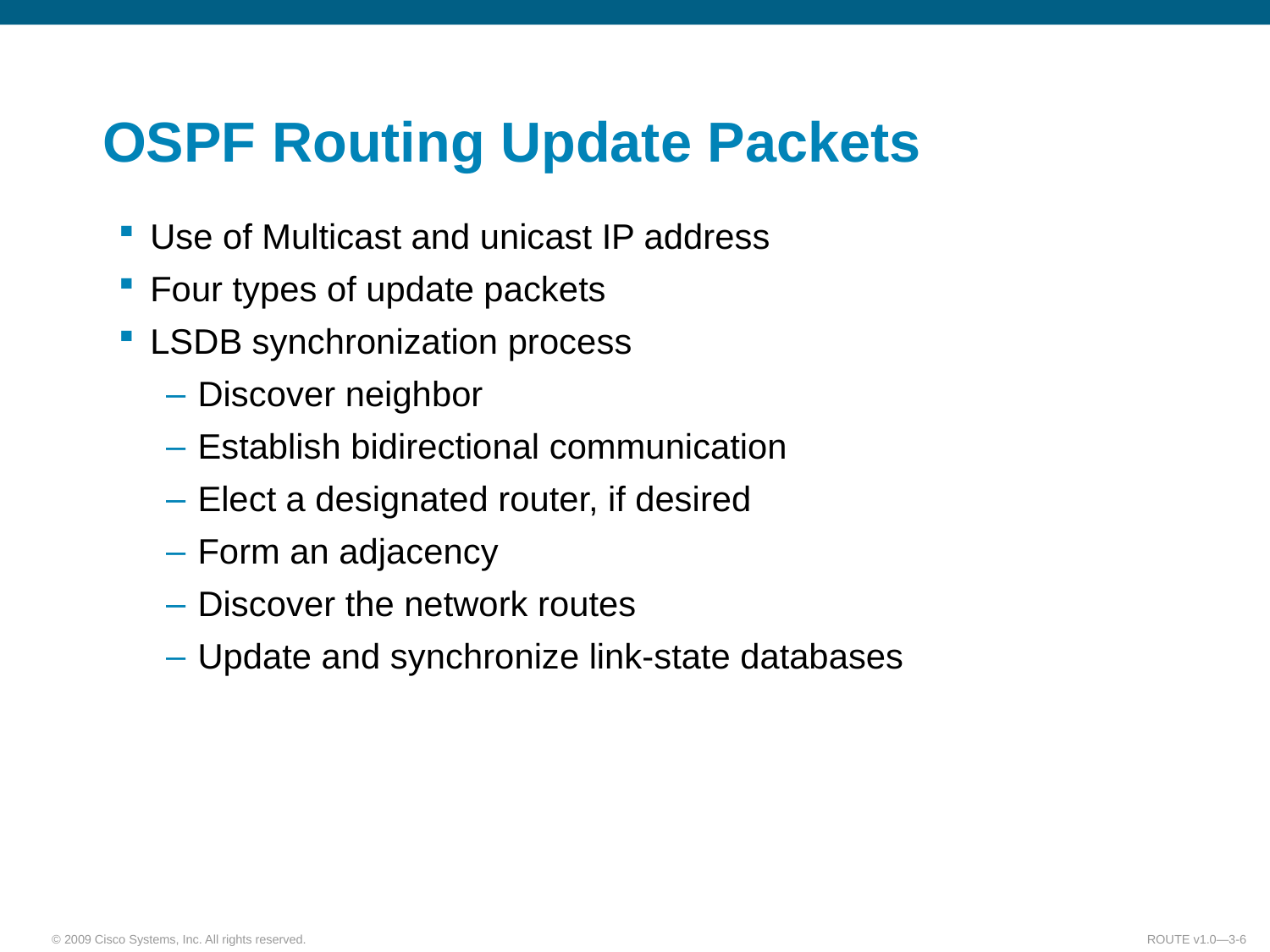

# OSPF Routing Update Packets
Use of Multicast and unicast IP address
Four types of update packets
LSDB synchronization process
Discover neighbor
Establish bidirectional communication
Elect a designated router, if desired
Form an adjacency
Discover the network routes
Update and synchronize link-state databases